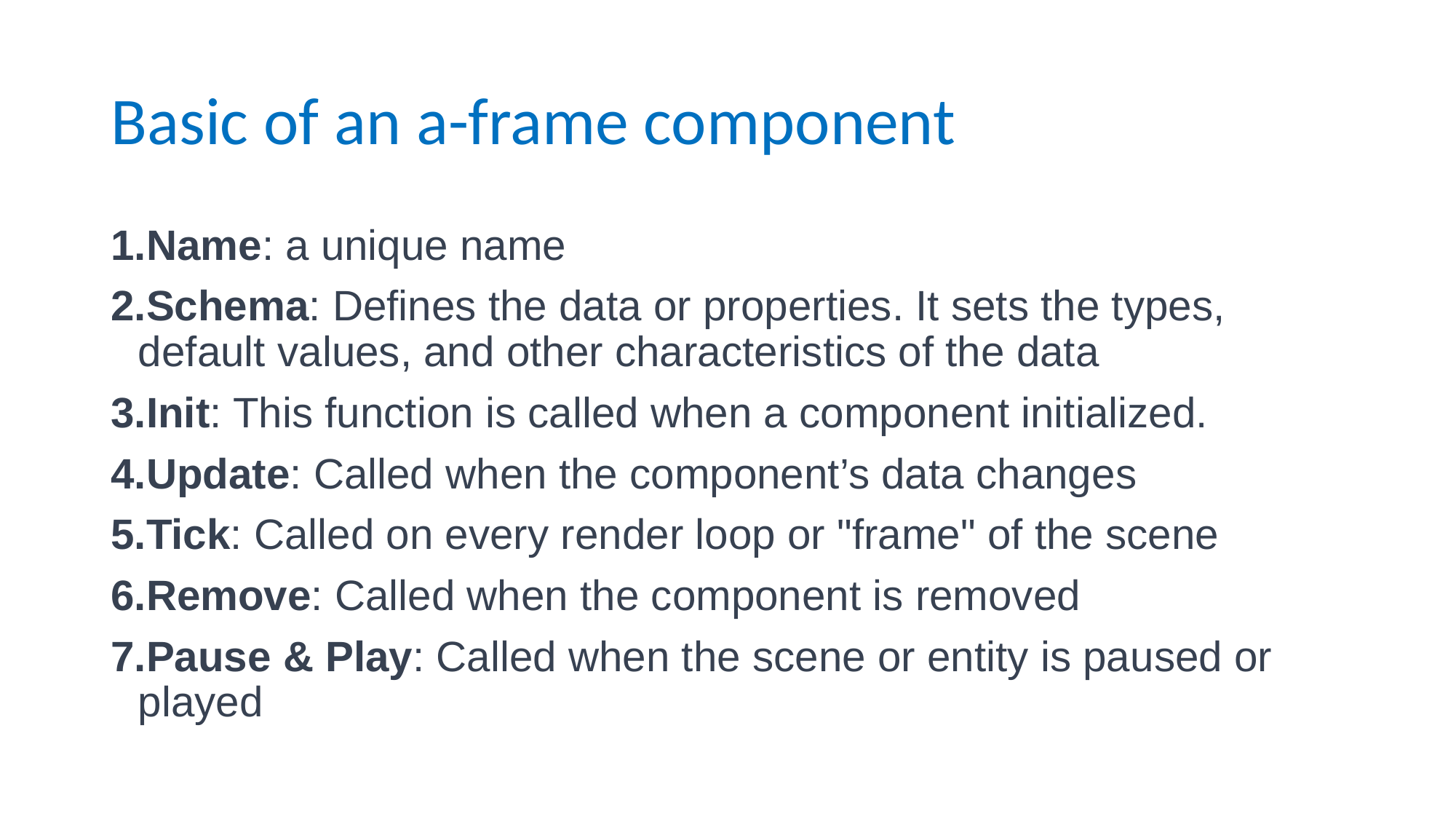

# Basic of an a-frame component
Name: a unique name
Schema: Defines the data or properties. It sets the types, default values, and other characteristics of the data
Init: This function is called when a component initialized.
Update: Called when the component’s data changes
Tick: Called on every render loop or "frame" of the scene
Remove: Called when the component is removed
Pause & Play: Called when the scene or entity is paused or played